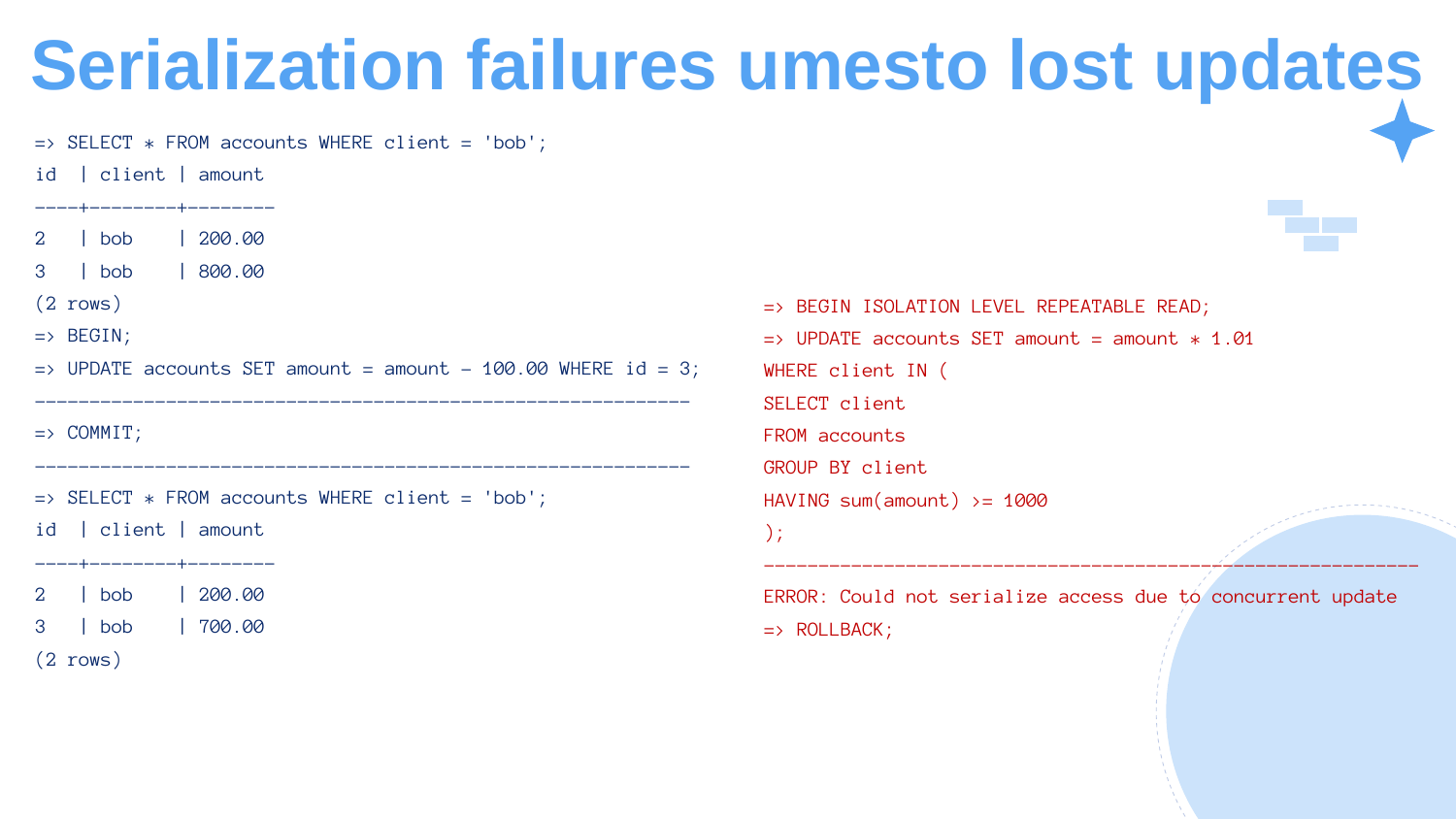

# Serialization failures umesto lost updates

| => SELECT \* FROM accounts WHERE client = 'bob'; id | client | amount −−−−+−−−−−−−−+−−−−−−−− 2 | bob | 200.00 3 | bob | 800.00 (2 rows) => BEGIN; => UPDATE accounts SET amount = amount - 100.00 WHERE id = 3; ------------------------------------------------------------ => COMMIT; ------------------------------------------------------------ => SELECT \* FROM accounts WHERE client = 'bob'; id | client | amount −−−−+−−−−−−−−+−−−−−−−− 2 | bob | 200.00 3 | bob | 700.00 (2 rows) |
| --- |

| => BEGIN ISOLATION LEVEL REPEATABLE READ; => UPDATE accounts SET amount = amount \* 1.01 WHERE client IN ( SELECT client FROM accounts GROUP BY client HAVING sum(amount) >= 1000 ); ------------------------------------------------------------ ERROR: Could not serialize access due to concurrent update => ROLLBACK; |
| --- |